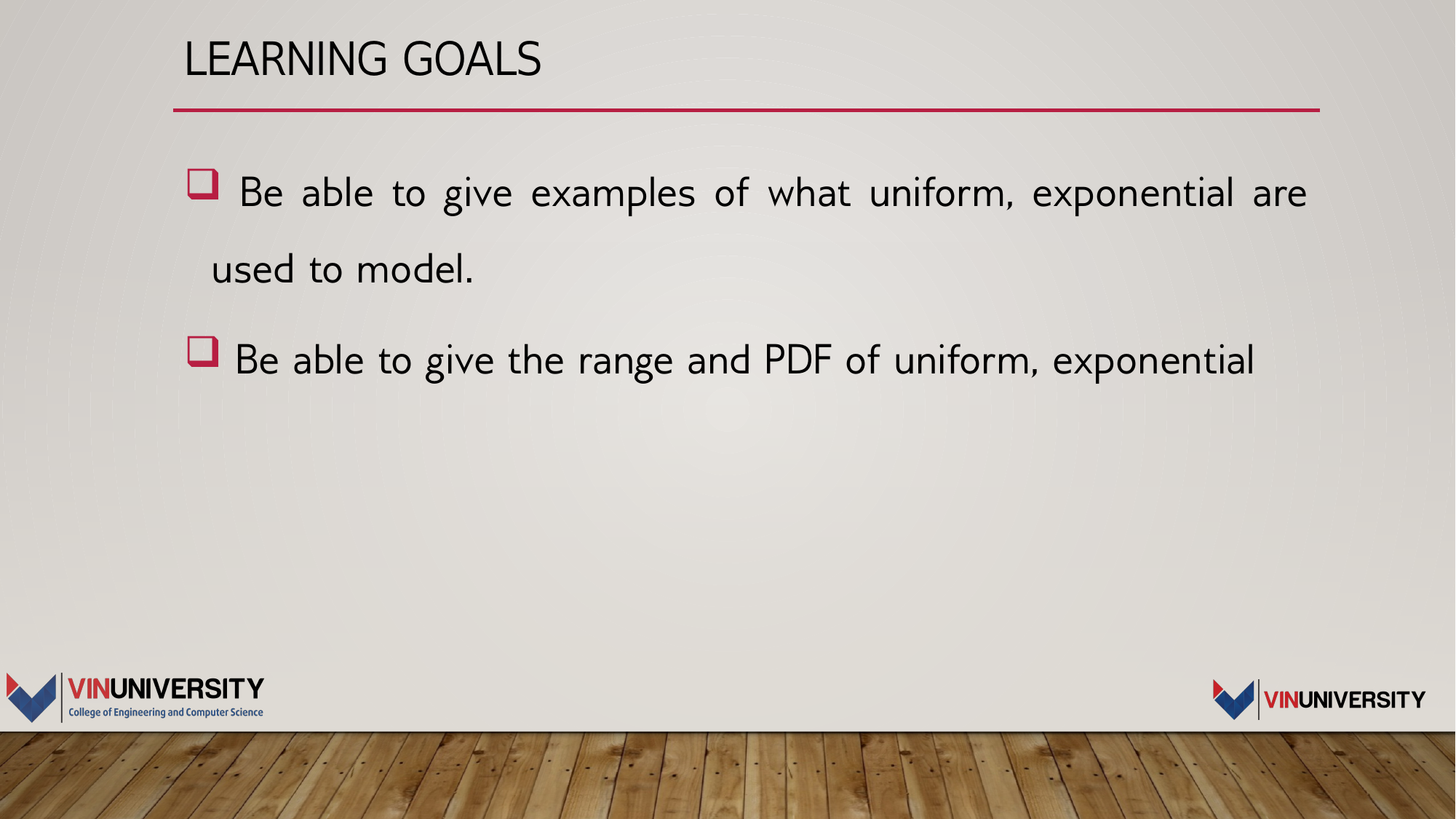

# Learning GOals
 Be able to give examples of what uniform, exponential are used to model.
 Be able to give the range and PDF of uniform, exponential